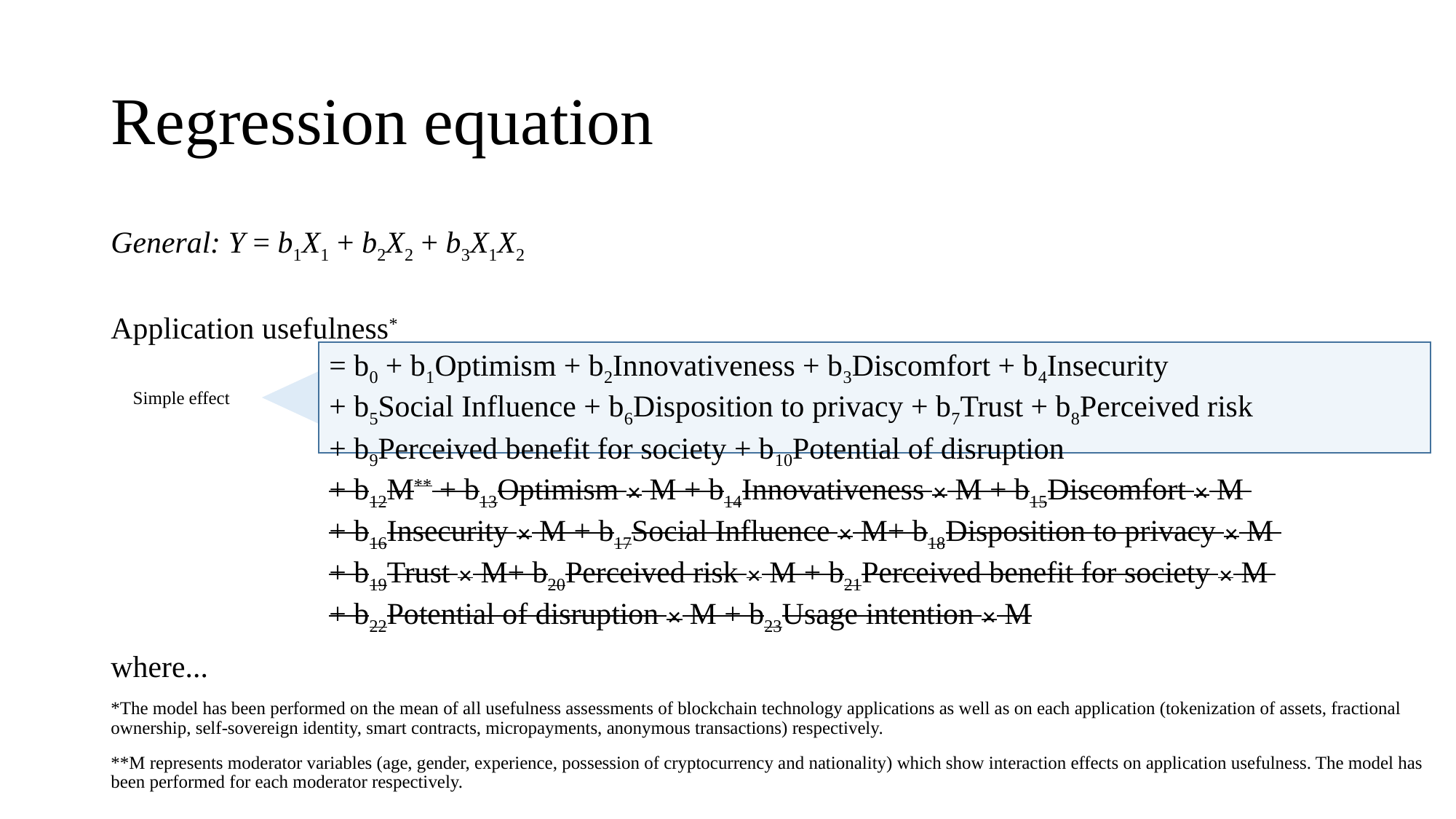

# Regression equation
General: Y = b1X1 + b2X2 + b3X1X2

Application usefulness*
		= b0 + b1Optimism + b2Innovativeness + b3Discomfort + b4Insecurity
		+ b5Social Influence + b6Disposition to privacy + b7Trust + b8Perceived risk
		+ b9Perceived benefit for society + b10Potential of disruption
		+ b12M** + b13Optimism ✕ M + b14Innovativeness ✕ M + b15Discomfort ✕ M
		+ b16Insecurity ✕ M + b17Social Influence ✕ M+ b18Disposition to privacy ✕ M
		+ b19Trust ✕ M+ b20Perceived risk ✕ M + b21Perceived benefit for society ✕ M
		+ b22Potential of disruption ✕ M + b23Usage intention ✕ M
where...
*The model has been performed on the mean of all usefulness assessments of blockchain technology applications as well as on each application (tokenization of assets, fractional ownership, self-sovereign identity, smart contracts, micropayments, anonymous transactions) respectively.
**M represents moderator variables (age, gender, experience, possession of cryptocurrency and nationality) which show interaction effects on application usefulness. The model has been performed for each moderator respectively.

Simple effect